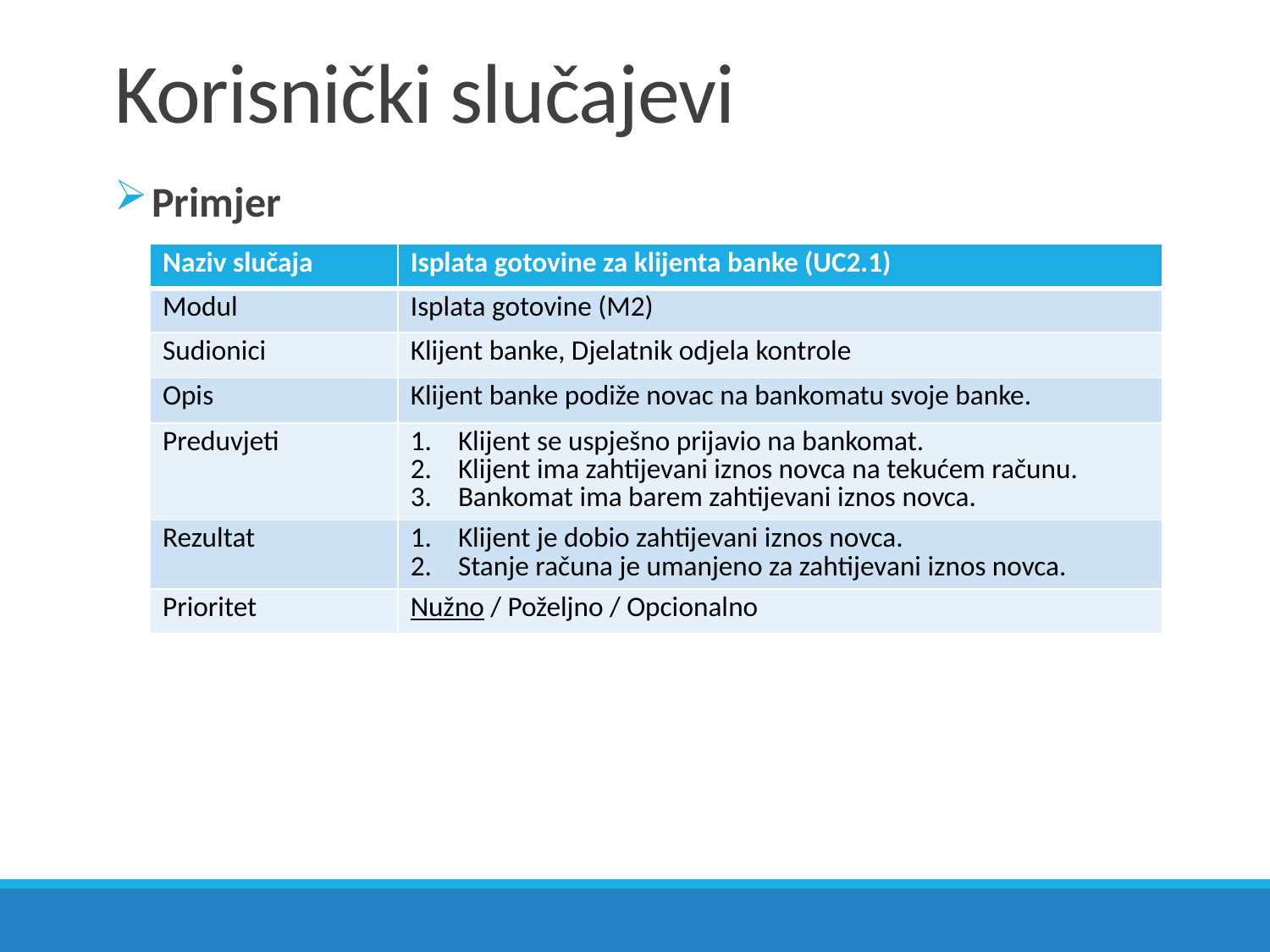

# Korisnički slučajevi
Primjer
| Naziv slučaja | Isplata gotovine za klijenta banke (UC2.1) |
| --- | --- |
| Modul | Isplata gotovine (M2) |
| Sudionici | Klijent banke, Djelatnik odjela kontrole |
| Opis | Klijent banke podiže novac na bankomatu svoje banke. |
| Preduvjeti | Klijent se uspješno prijavio na bankomat. Klijent ima zahtijevani iznos novca na tekućem računu. Bankomat ima barem zahtijevani iznos novca. |
| Rezultat | Klijent je dobio zahtijevani iznos novca. Stanje računa je umanjeno za zahtijevani iznos novca. |
| Prioritet | Nužno / Poželjno / Opcionalno |